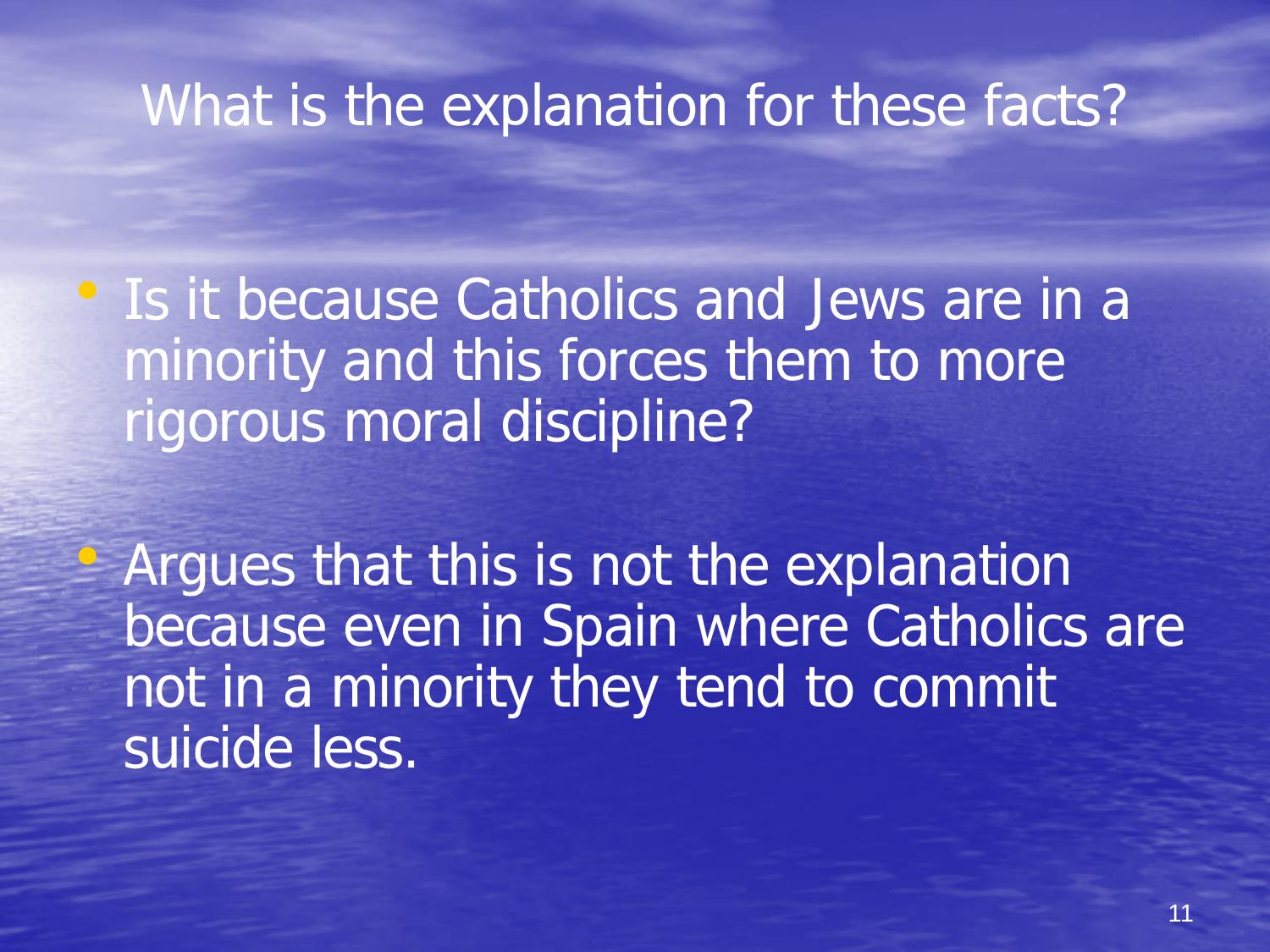

# What is the explanation for these facts?
Is it because Catholics and Jews are in a minority and this forces them to more rigorous moral discipline?

Argues that this is not the explanation because even in Spain where Catholics are not in a minority they tend to commit suicide less.
11